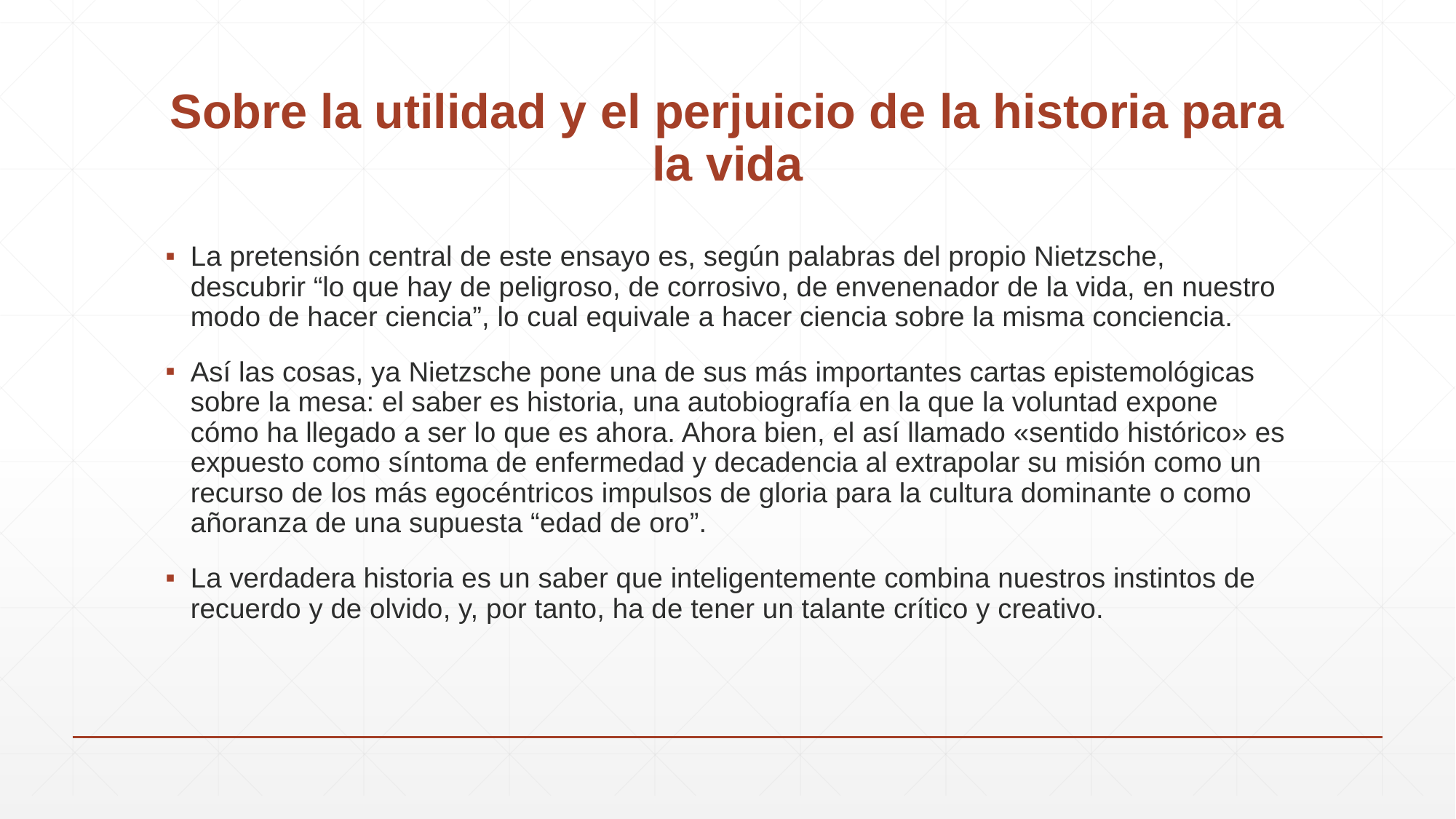

# Sobre la utilidad y el perjuicio de la historia para la vida
La pretensión central de este ensayo es, según palabras del propio Nietzsche, descubrir “lo que hay de peligroso, de corrosivo, de envenenador de la vida, en nuestro modo de hacer ciencia”, lo cual equivale a hacer ciencia sobre la misma conciencia.
Así las cosas, ya Nietzsche pone una de sus más importantes cartas epistemológicas sobre la mesa: el saber es historia, una autobiografía en la que la voluntad expone cómo ha llegado a ser lo que es ahora. Ahora bien, el así llamado «sentido histórico» es expuesto como síntoma de enfermedad y decadencia al extrapolar su misión como un recurso de los más egocéntricos impulsos de gloria para la cultura dominante o como añoranza de una supuesta “edad de oro”.
La verdadera historia es un saber que inteligentemente combina nuestros instintos de recuerdo y de olvido, y, por tanto, ha de tener un talante crítico y creativo.